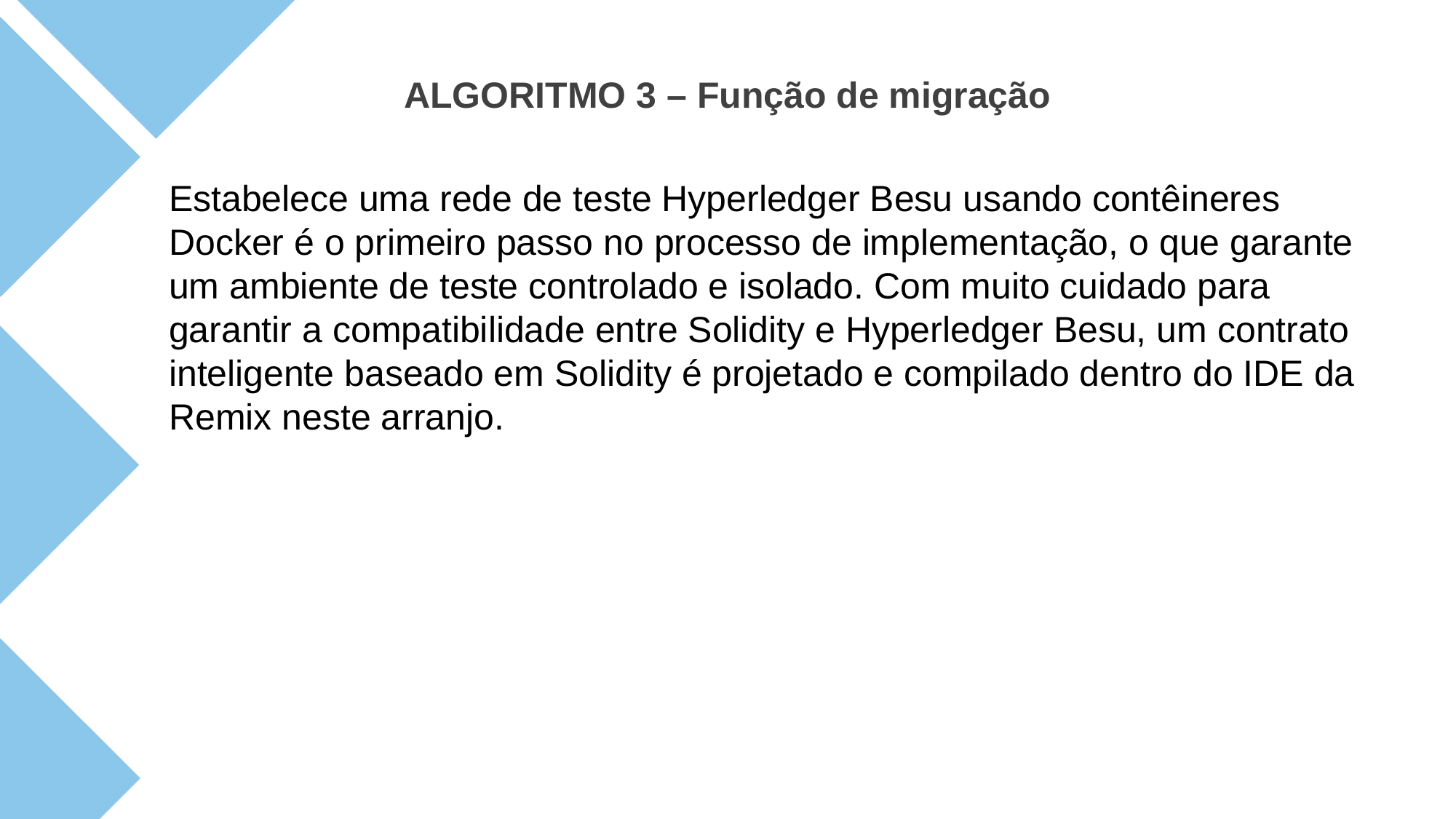

ALGORITMO 3 – Função de migração
Estabelece uma rede de teste Hyperledger Besu usando contêineres Docker é o primeiro passo no processo de implementação, o que garante um ambiente de teste controlado e isolado. Com muito cuidado para garantir a compatibilidade entre Solidity e Hyperledger Besu, um contrato inteligente baseado em Solidity é projetado e compilado dentro do IDE da Remix neste arranjo.